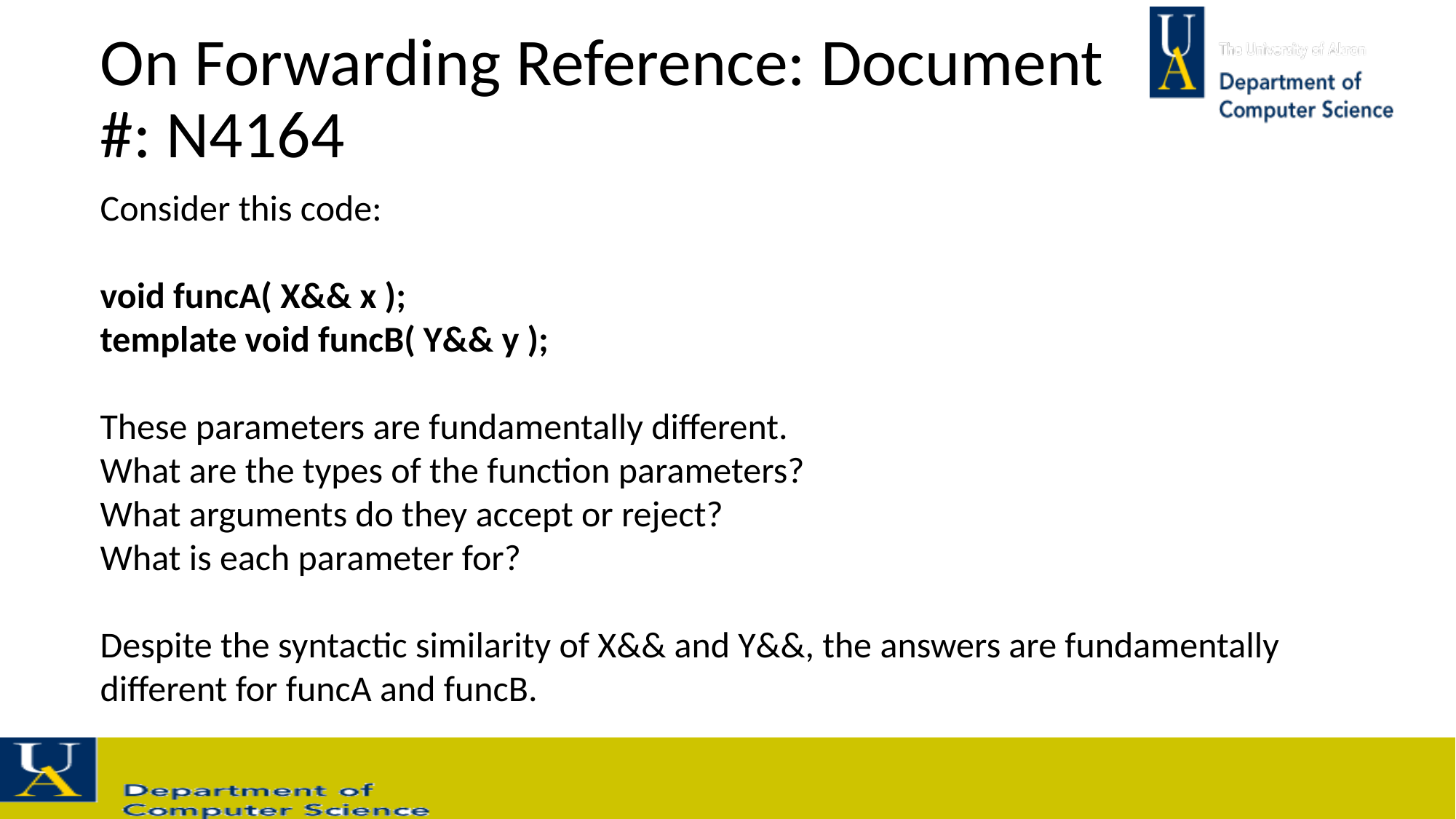

# On Forwarding Reference: Document #: N4164
Consider this code:

void funcA( X&& x );
template void funcB( Y&& y );

These parameters are fundamentally different.
What are the types of the function parameters?
What arguments do they accept or reject?
What is each parameter for?

Despite the syntactic similarity of X&& and Y&&, the answers are fundamentally different for funcA and funcB.